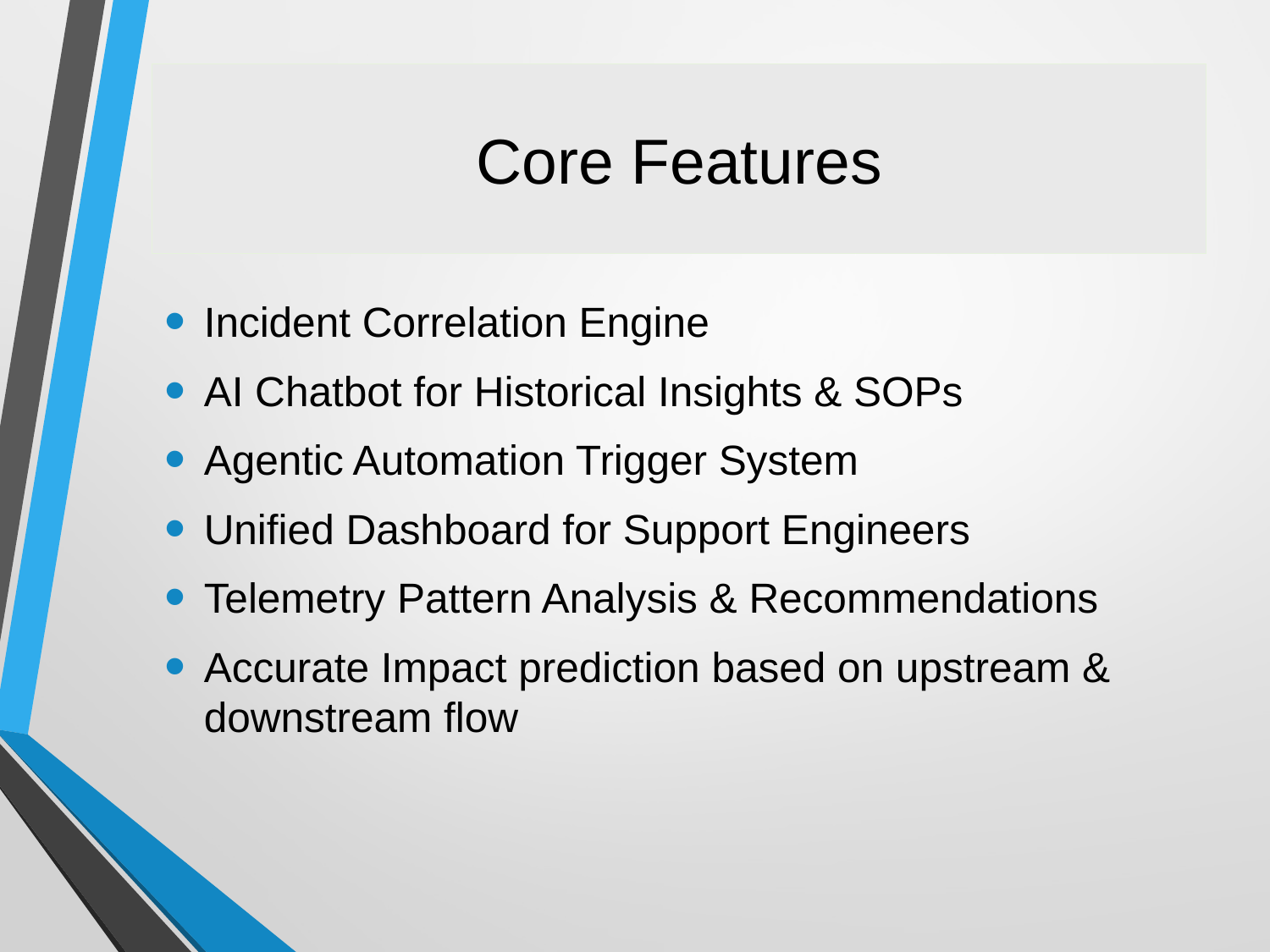

# Core Features
Incident Correlation Engine
AI Chatbot for Historical Insights & SOPs
Agentic Automation Trigger System
Unified Dashboard for Support Engineers
Telemetry Pattern Analysis & Recommendations
Accurate Impact prediction based on upstream & downstream flow